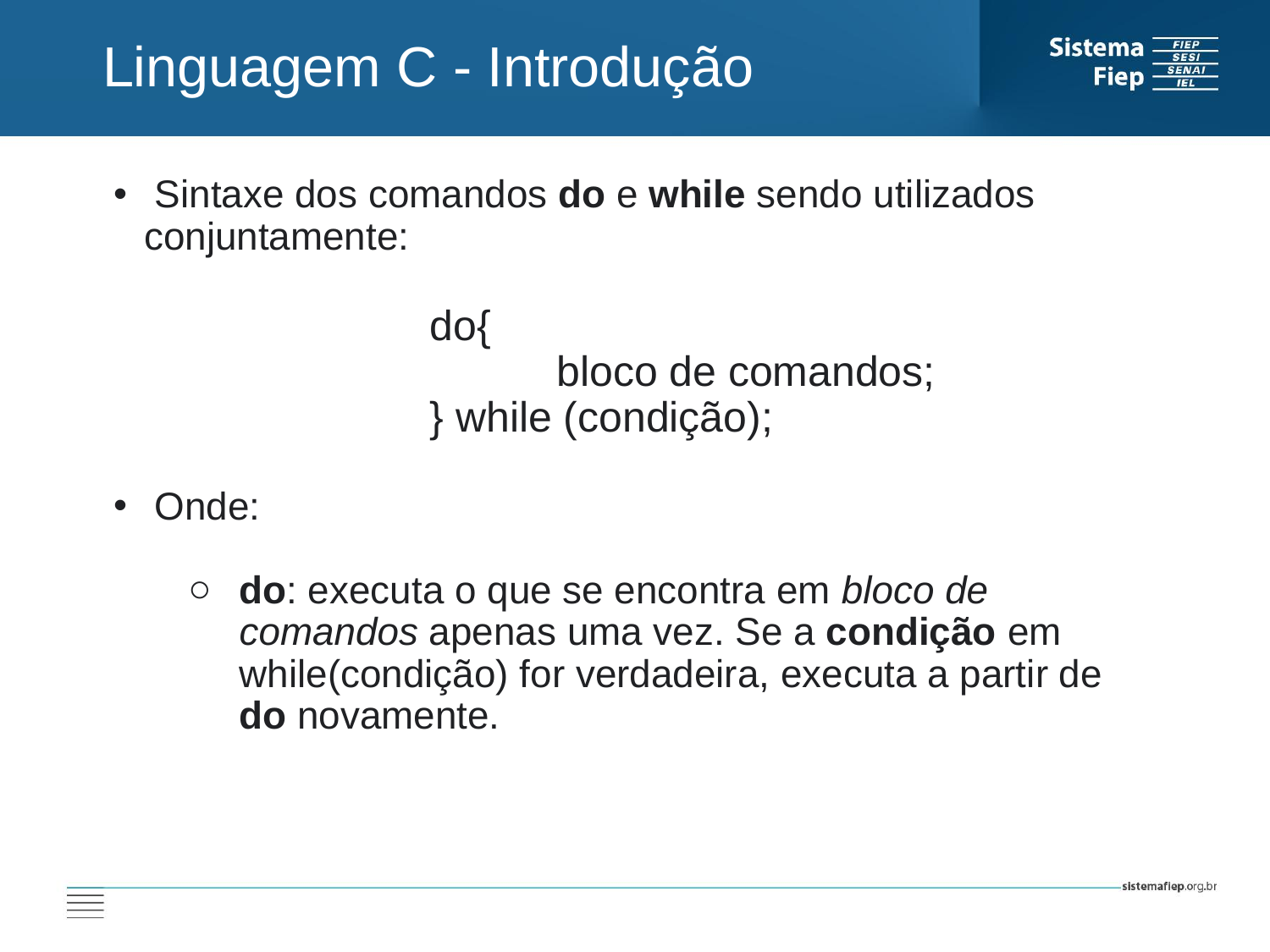

Linguagem C - Introdução
 Sintaxe dos comandos do e while sendo utilizados conjuntamente:

do{
	bloco de comandos;
} while (condição);

 Onde:

do: executa o que se encontra em bloco de comandos apenas uma vez. Se a condição em while(condição) for verdadeira, executa a partir de do novamente.